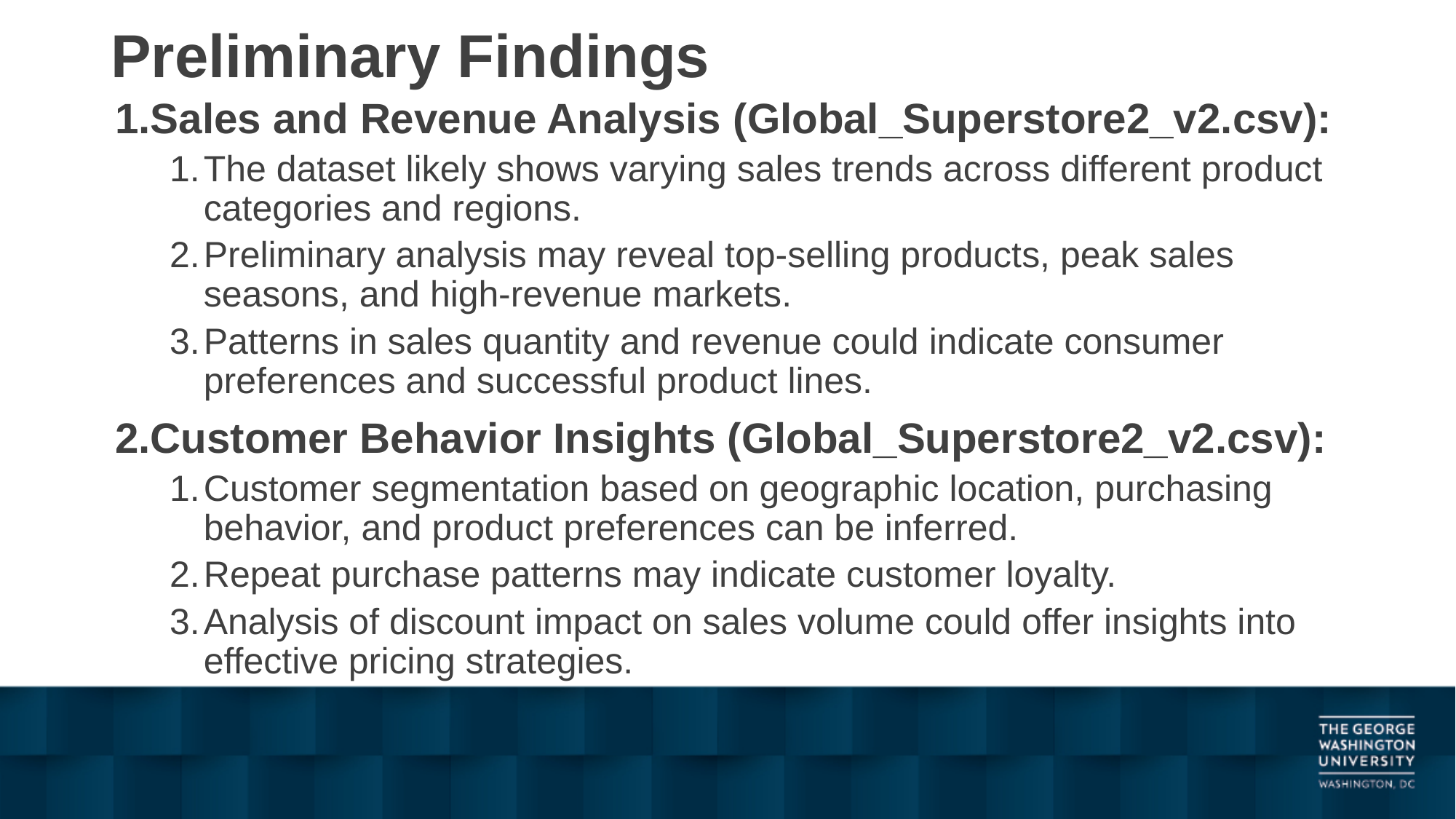

# Preliminary Findings
Sales and Revenue Analysis (Global_Superstore2_v2.csv):
The dataset likely shows varying sales trends across different product categories and regions.
Preliminary analysis may reveal top-selling products, peak sales seasons, and high-revenue markets.
Patterns in sales quantity and revenue could indicate consumer preferences and successful product lines.
Customer Behavior Insights (Global_Superstore2_v2.csv):
Customer segmentation based on geographic location, purchasing behavior, and product preferences can be inferred.
Repeat purchase patterns may indicate customer loyalty.
Analysis of discount impact on sales volume could offer insights into effective pricing strategies.